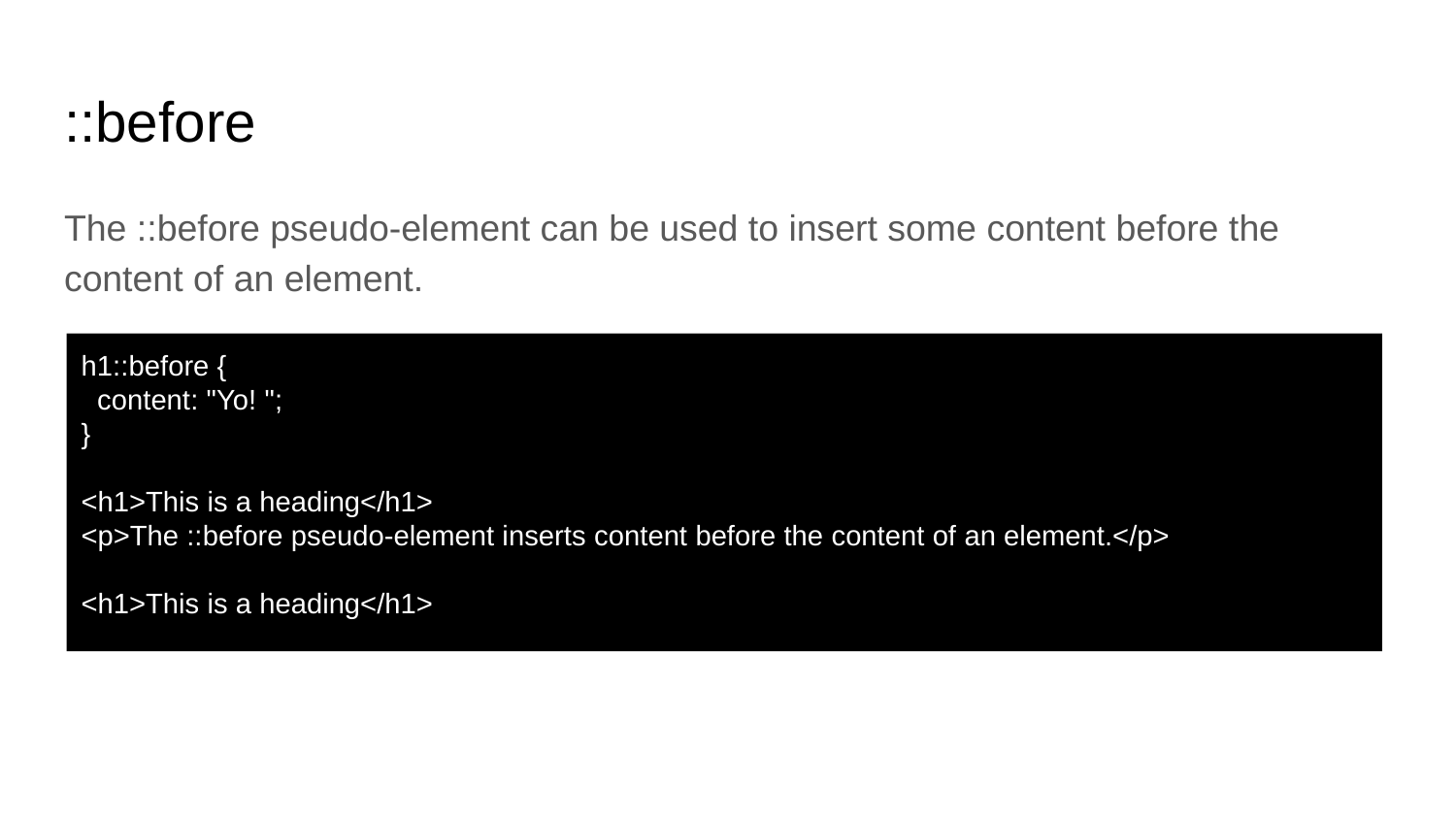

# ::before
The ::before pseudo-element can be used to insert some content before the content of an element.
h1::before {
  content: "Yo! ";
}

<h1>This is a heading</h1>
<p>The ::before pseudo-element inserts content before the content of an element.</p>

<h1>This is a heading</h1>